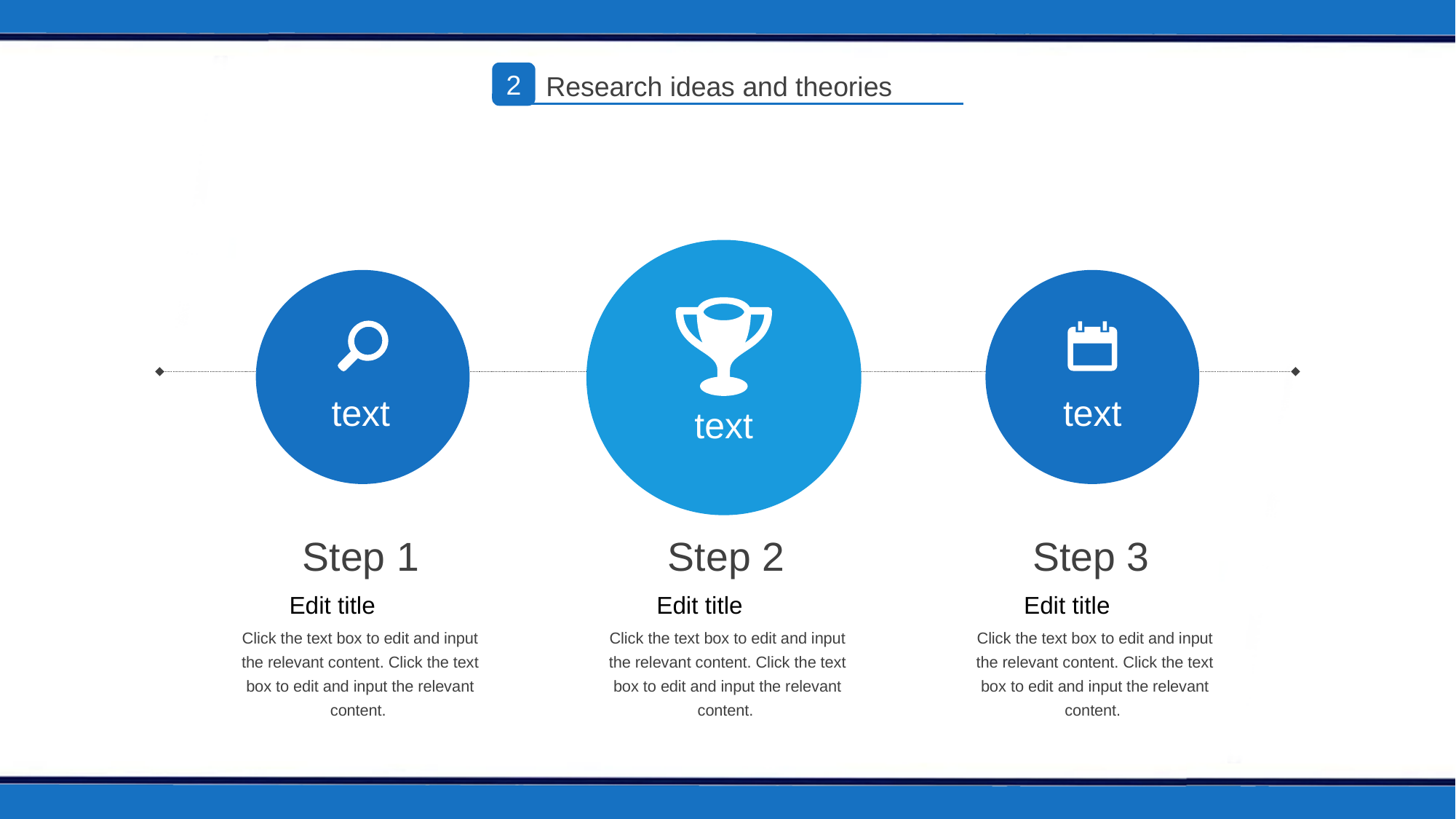

2
Research ideas and theories

text
text
text
Step 1
Step 2
Step 3
Edit title
Edit title
Edit title
Click the text box to edit and input the relevant content. Click the text box to edit and input the relevant content.
Click the text box to edit and input the relevant content. Click the text box to edit and input the relevant content.
Click the text box to edit and input the relevant content. Click the text box to edit and input the relevant content.